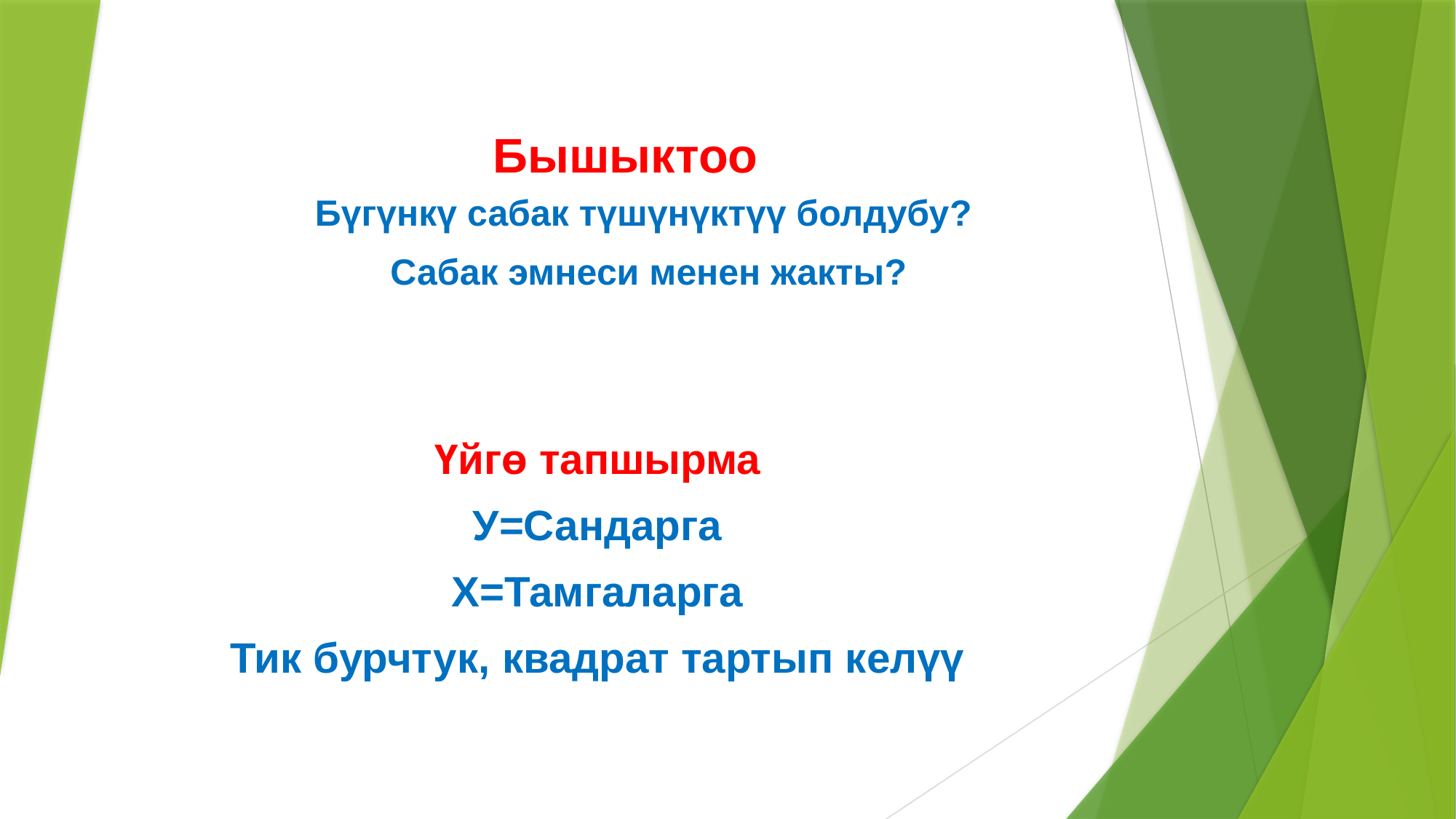

# Бышыктоо
Бүгүнкү сабак түшүнүктүү болдубу?
 Сабак эмнеси менен жакты?
Үйгө тапшырма
У=Сандарга
Х=Тамгаларга
Тик бурчтук, квадрат тартып келүү